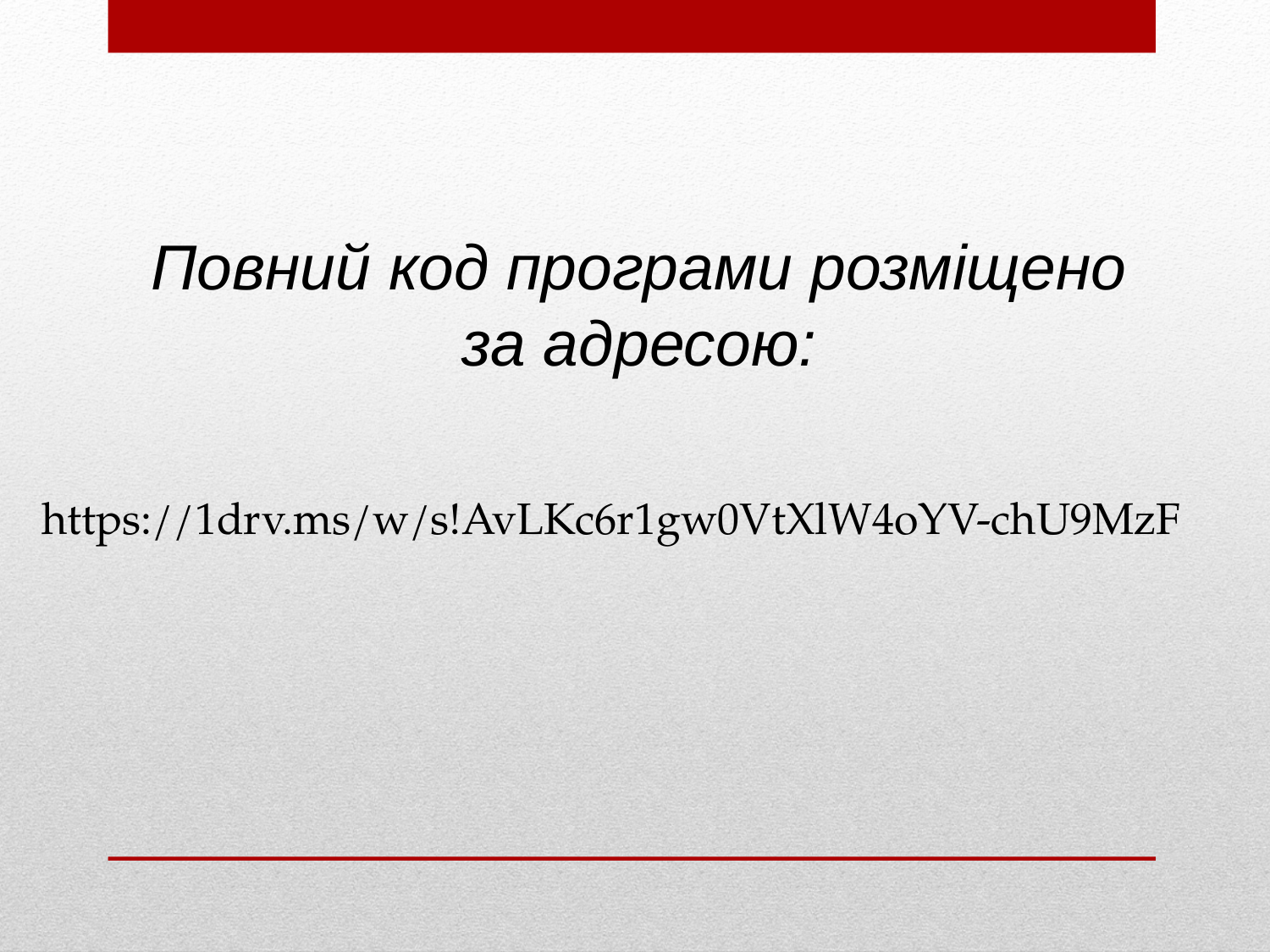

Повний код програми розміщено за адресою:
https://1drv.ms/w/s!AvLKc6r1gw0VtXlW4oYV-chU9MzF